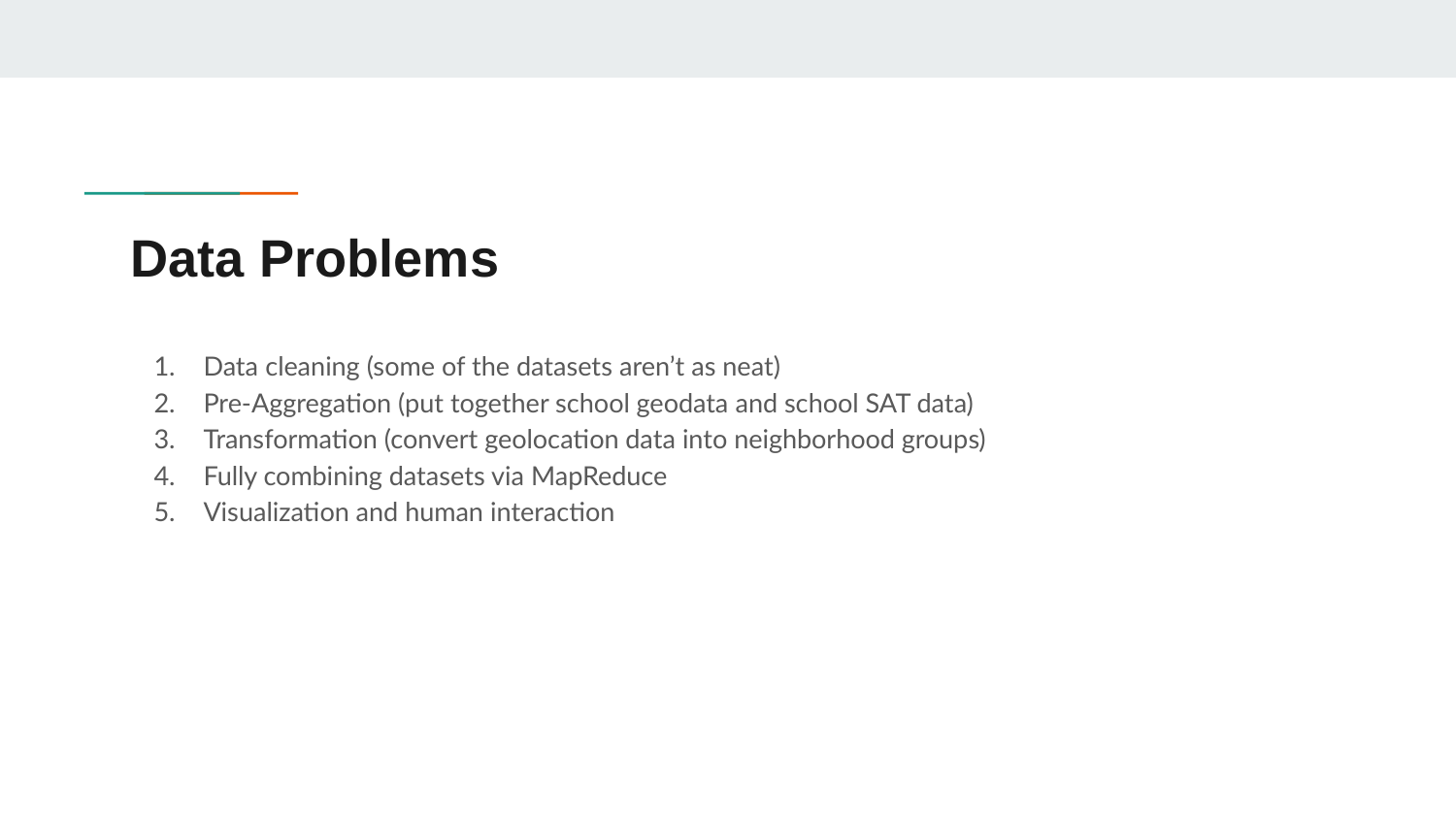

# Data Problems
Data cleaning (some of the datasets aren’t as neat)
Pre-Aggregation (put together school geodata and school SAT data)
Transformation (convert geolocation data into neighborhood groups)
Fully combining datasets via MapReduce
Visualization and human interaction